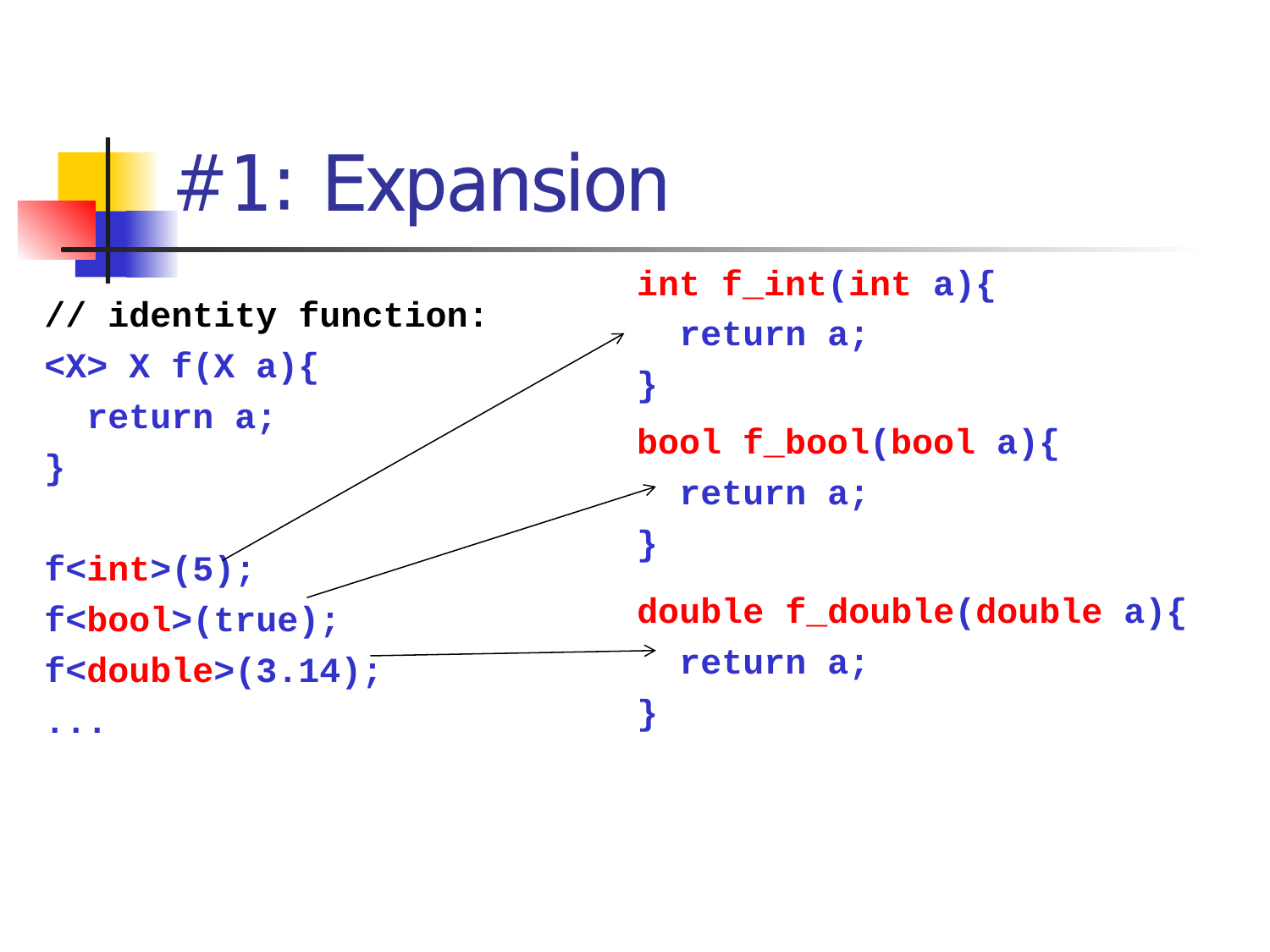

# #1: Expansion
int f_int(int a){
  return a;
}
// identity function:
<X> X f(X a){
  return a;
}

f<int>(5);
f<bool>(true);
f<double>(3.14);
...
bool f_bool(bool a){
  return a;
}
double f_double(double a){
  return a;
}